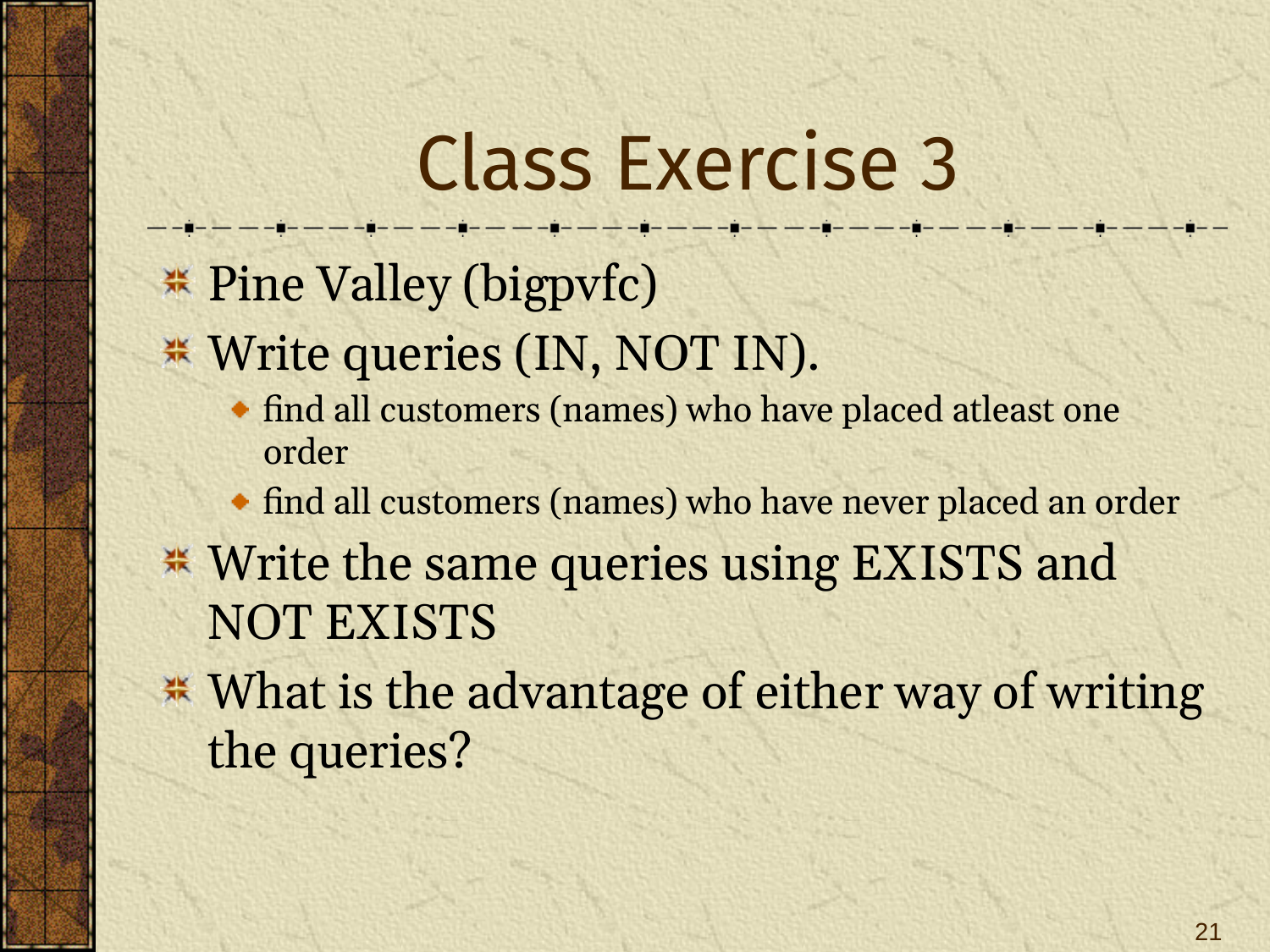

# Class Exercise 3
Pine Valley (bigpvfc)
Write queries (IN, NOT IN).
find all customers (names) who have placed atleast one order
find all customers (names) who have never placed an order
Write the same queries using EXISTS and NOT EXISTS
What is the advantage of either way of writing the queries?
21